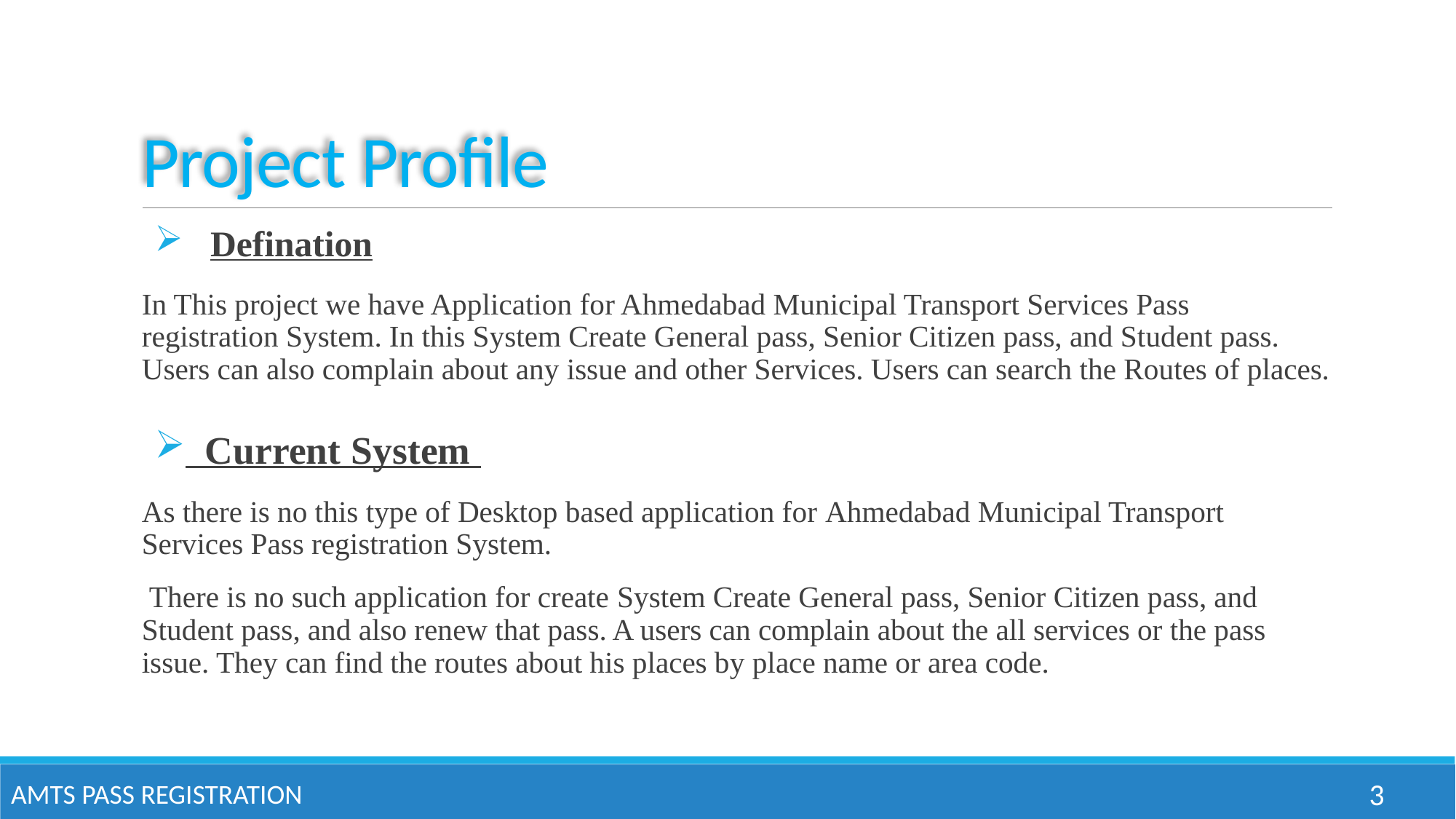

# Project Profile
   Defination
In This project we have Application for Ahmedabad Municipal Transport Services Pass registration System. In this System Create General pass, Senior Citizen pass, and Student pass. Users can also complain about any issue and other Services. Users can search the Routes of places.

  Current System
As there is no this type of Desktop based application for Ahmedabad Municipal Transport Services Pass registration System.
 There is no such application for create System Create General pass, Senior Citizen pass, and Student pass, and also renew that pass. A users can complain about the all services or the pass issue. They can find the routes about his places by place name or area code.

3
AMTS Pass Registration